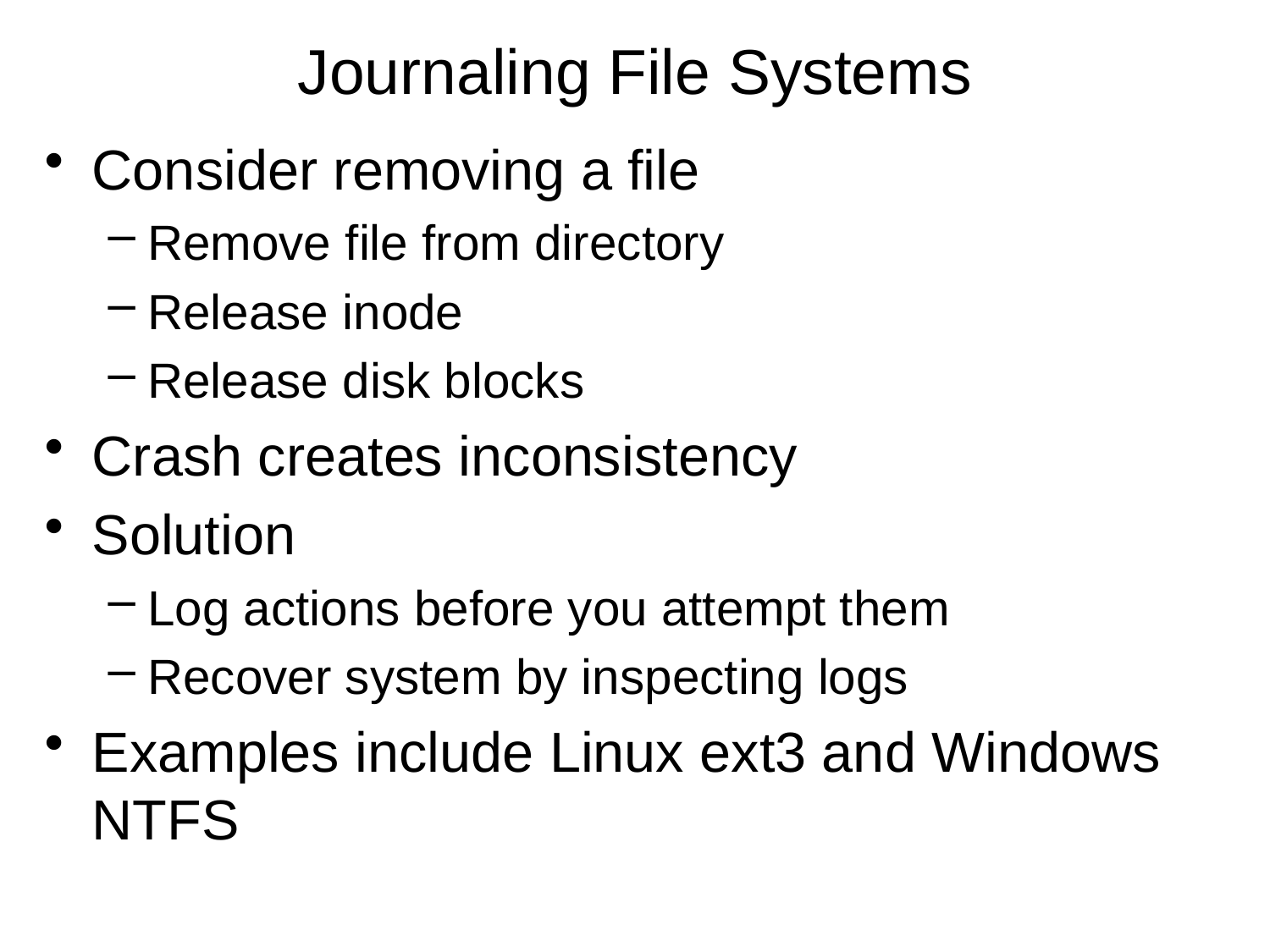

# Journaling File Systems
Consider removing a file
Remove file from directory
Release inode
Release disk blocks
Crash creates inconsistency
Solution
Log actions before you attempt them
Recover system by inspecting logs
Examples include Linux ext3 and Windows NTFS